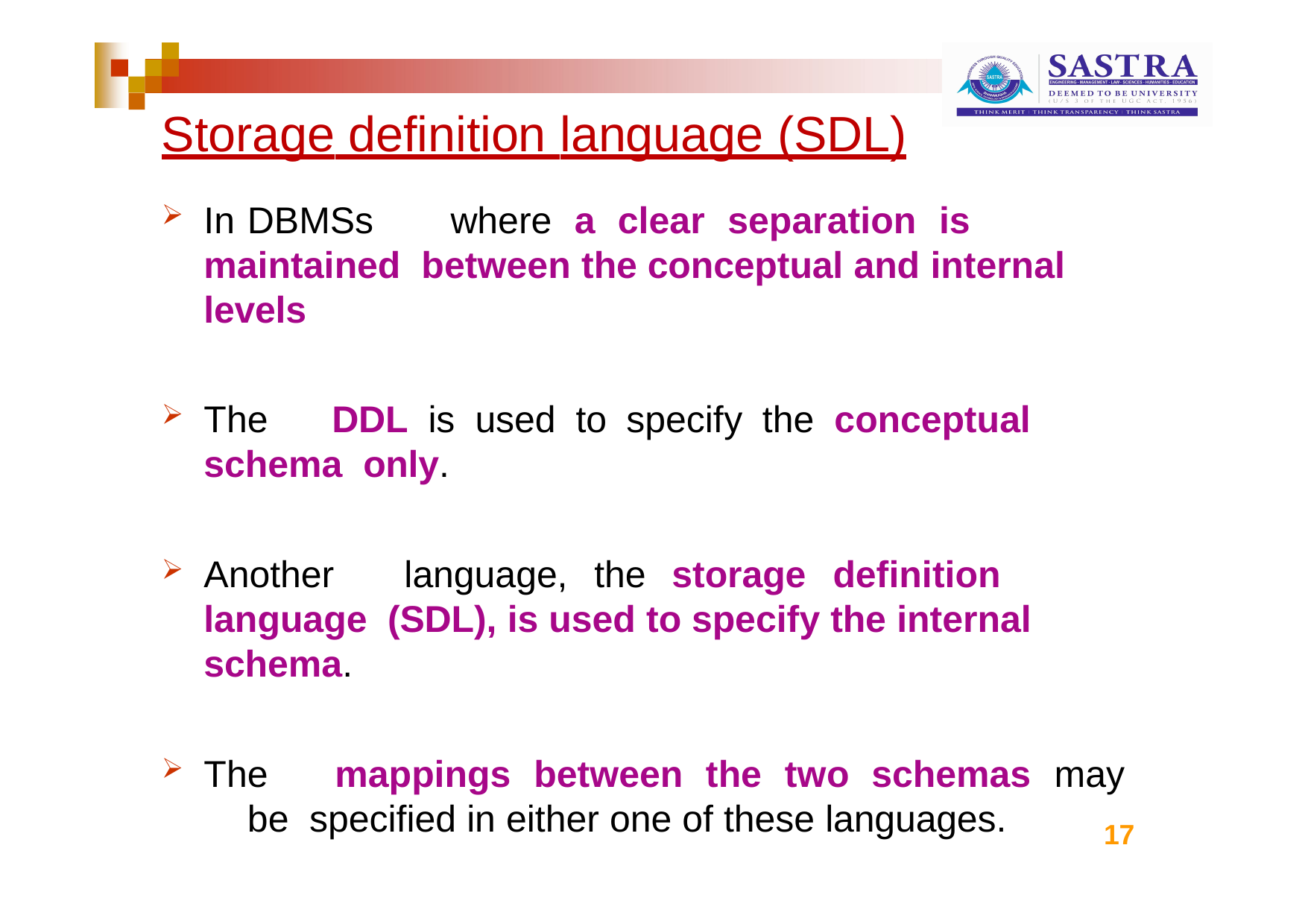

# Storage definition language (SDL)
In	DBMSs	where	a	clear	separation	is	maintained  between the conceptual and internal levels

The	DDL	is	used	to	specify	the	conceptual	schema  only.

Another	language,	the	storage	definition	language  (SDL), is used to specify the internal schema.

The	mappings	between	the	two	schemas	may	be  specified in either one of these languages.
17